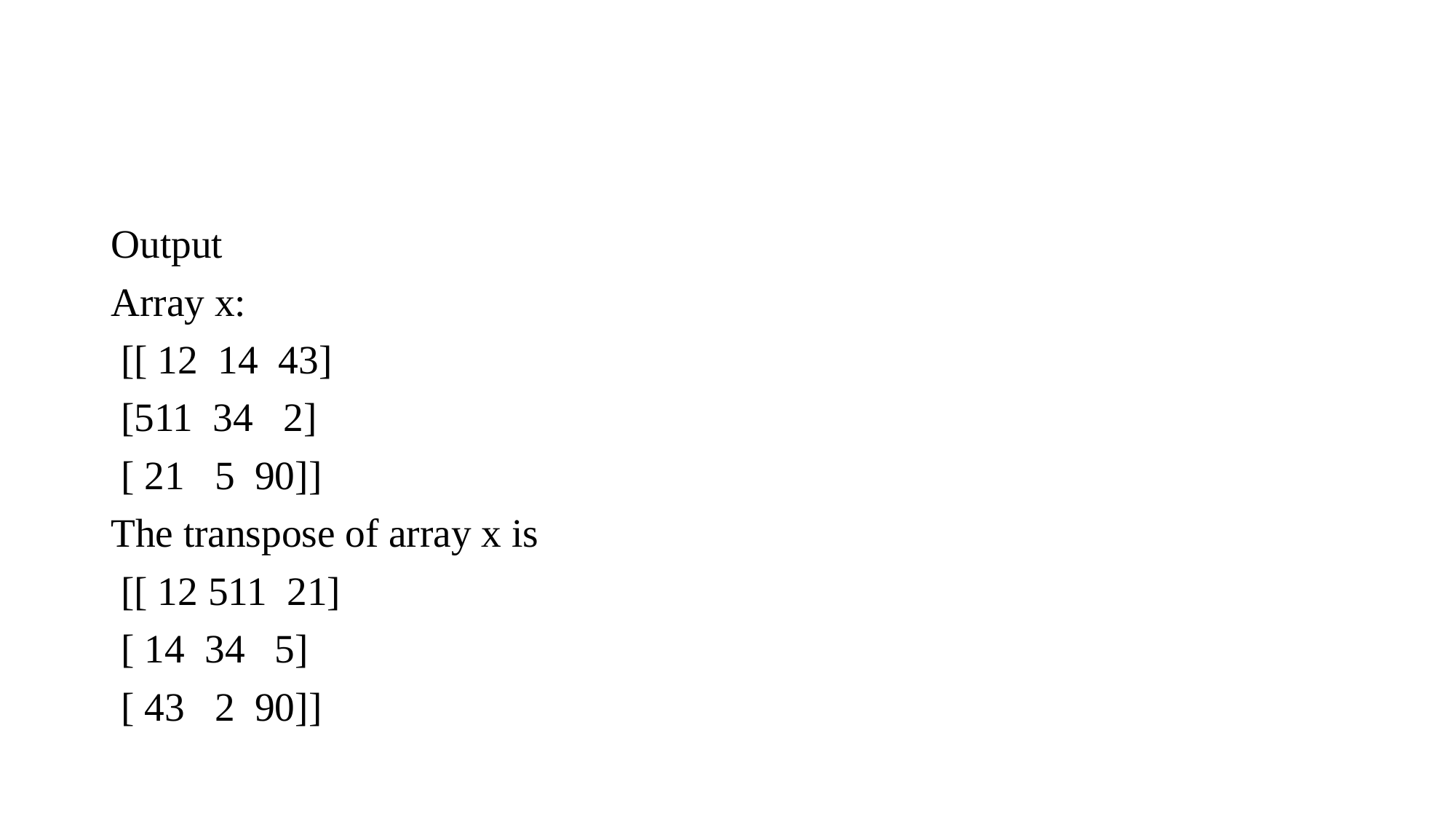

#
Output
Array x:
 [[ 12  14  43]
 [511  34   2]
 [ 21   5  90]]
The transpose of array x is
 [[ 12 511  21]
 [ 14  34   5]
 [ 43   2  90]]